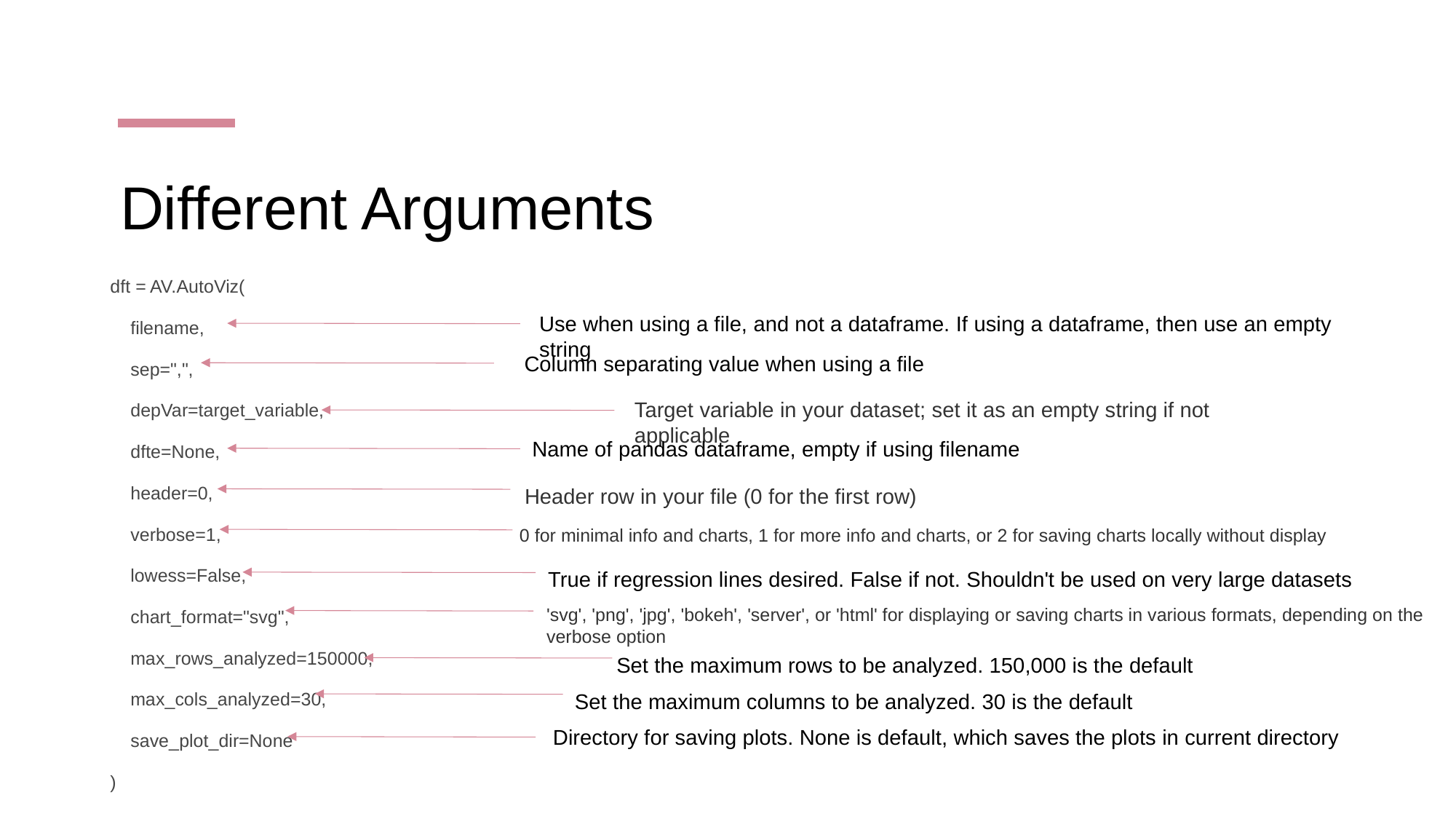

# Different Arguments
dft = AV.AutoViz(
    filename,
    sep=",",
    depVar=target_variable,
    dfte=None,
    header=0,
    verbose=1,
    lowess=False,
    chart_format="svg",
    max_rows_analyzed=150000,
    max_cols_analyzed=30,
    save_plot_dir=None
)
Use when using a file, and not a dataframe. If using a dataframe, then use an empty string
Column separating value when using a file
Target variable in your dataset; set it as an empty string if not applicable
Name of pandas dataframe, empty if using filename
Header row in your file (0 for the first row)
 0 for minimal info and charts, 1 for more info and charts, or 2 for saving charts locally without display
True if regression lines desired. False if not. Shouldn't be used on very large datasets
'svg', 'png', 'jpg', 'bokeh', 'server', or 'html' for displaying or saving charts in various formats, depending on the verbose option
Set the maximum rows to be analyzed. 150,000 is the default
Set the maximum columns to be analyzed. 30 is the default
Directory for saving plots. None is default, which saves the plots in current directory